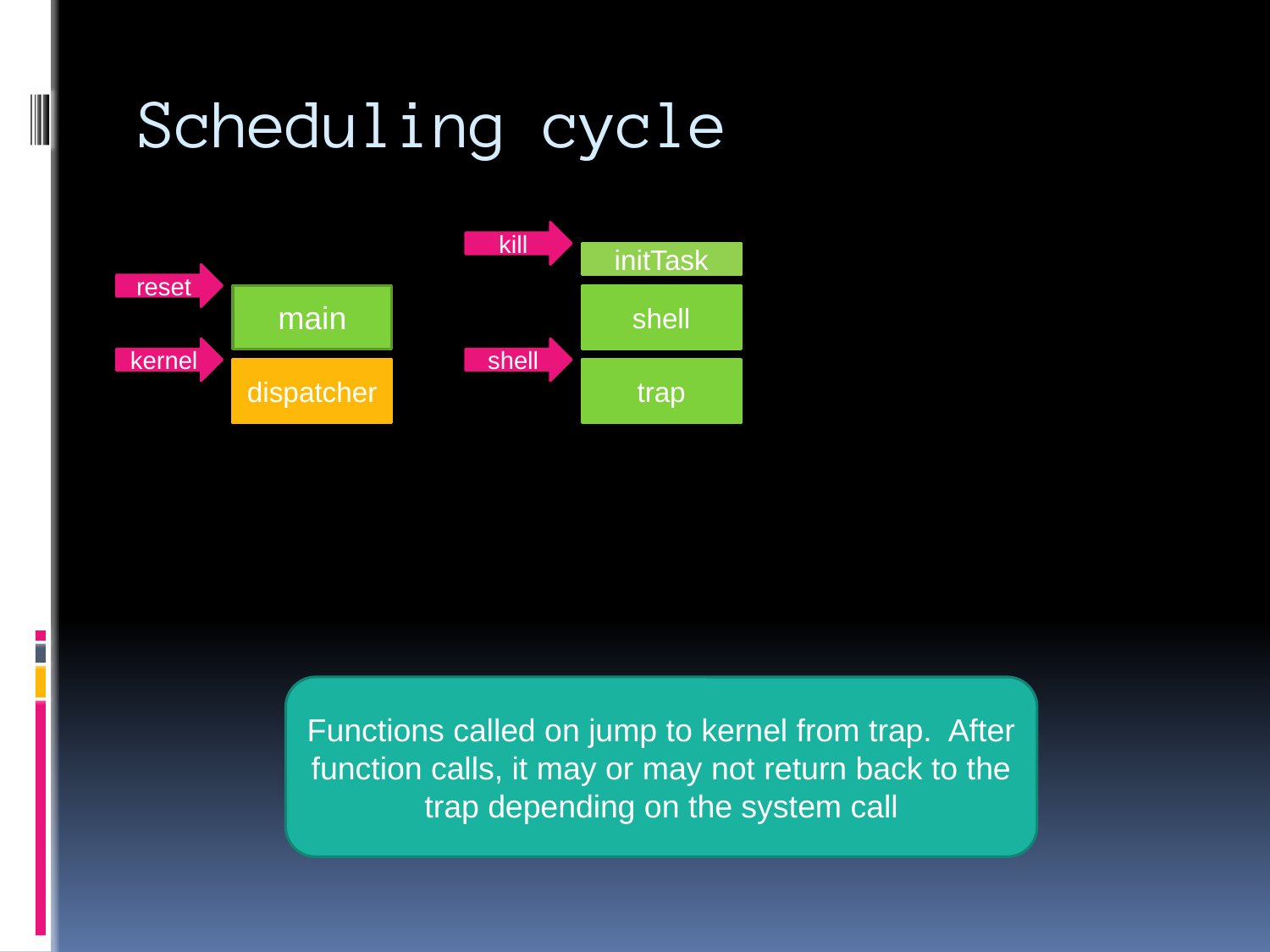

# Scheduling cycle
kill
initTask
reset
main
shell
kernel
shell
dispatcher
trap
Functions called on jump to kernel from trap.  After function calls, it may or may not return back to the trap depending on the system call